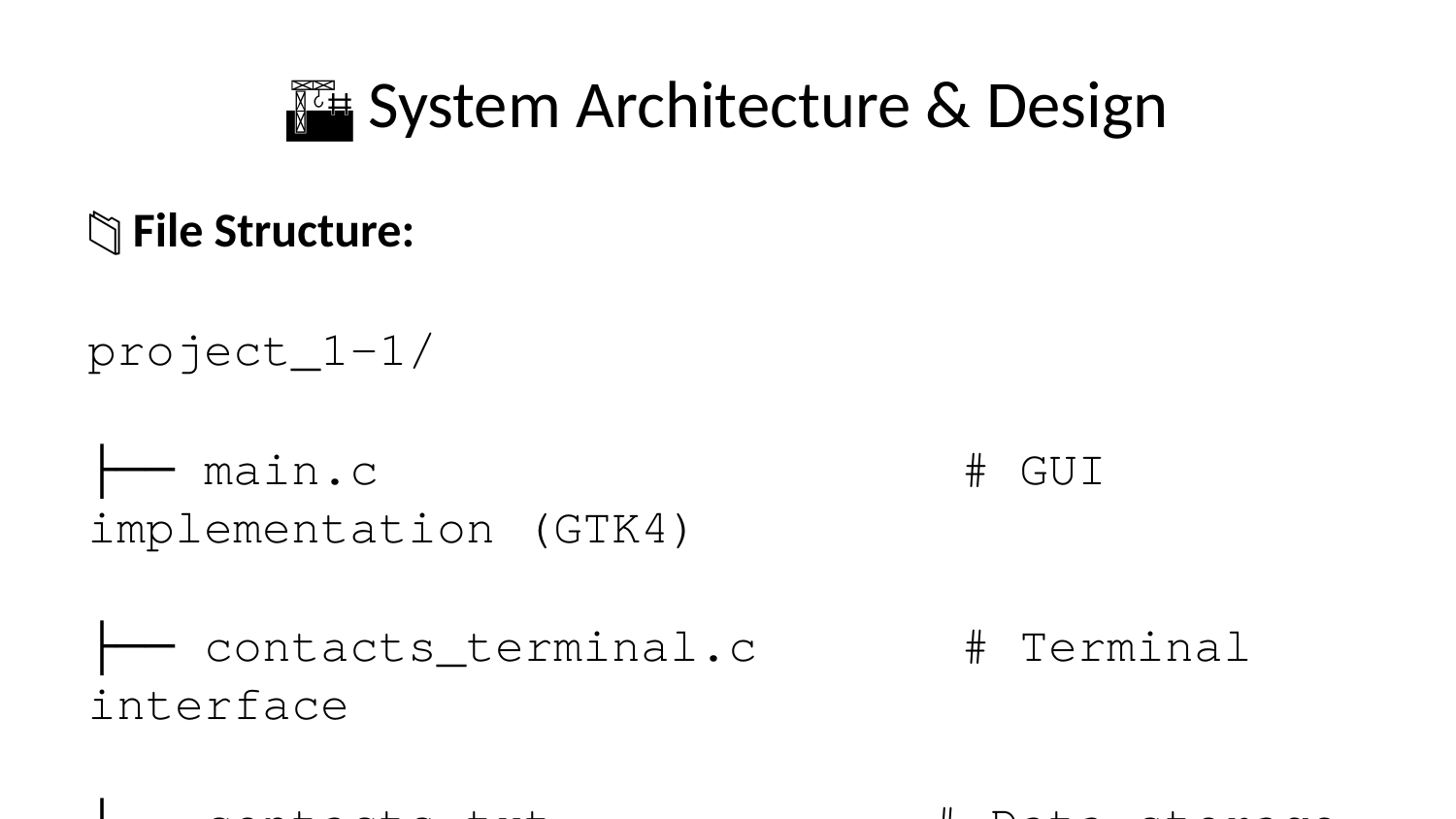

# 🏗️ System Architecture & Design
📁 File Structure:
project_1-1/
├── main.c                    # GUI implementation (GTK4)
├── contacts_terminal.c       # Terminal interface
├── contacts.txt             # Data storage file
├── CMakeLists.txt           # Build configuration
└── Makefile                 # Build automation
🔧 Core Components:
Contact Structure - Data model definition
File I/O Module - Data persistence layer
GTK4 Interface - Graphical user interface
Terminal Interface - Command-line interface
Sorting Algorithm - qsort() for contact organization
Search Engine - Multi-field search implementation
[📸 PHOTO PLACEHOLDER: Architecture diagram showing data flow]